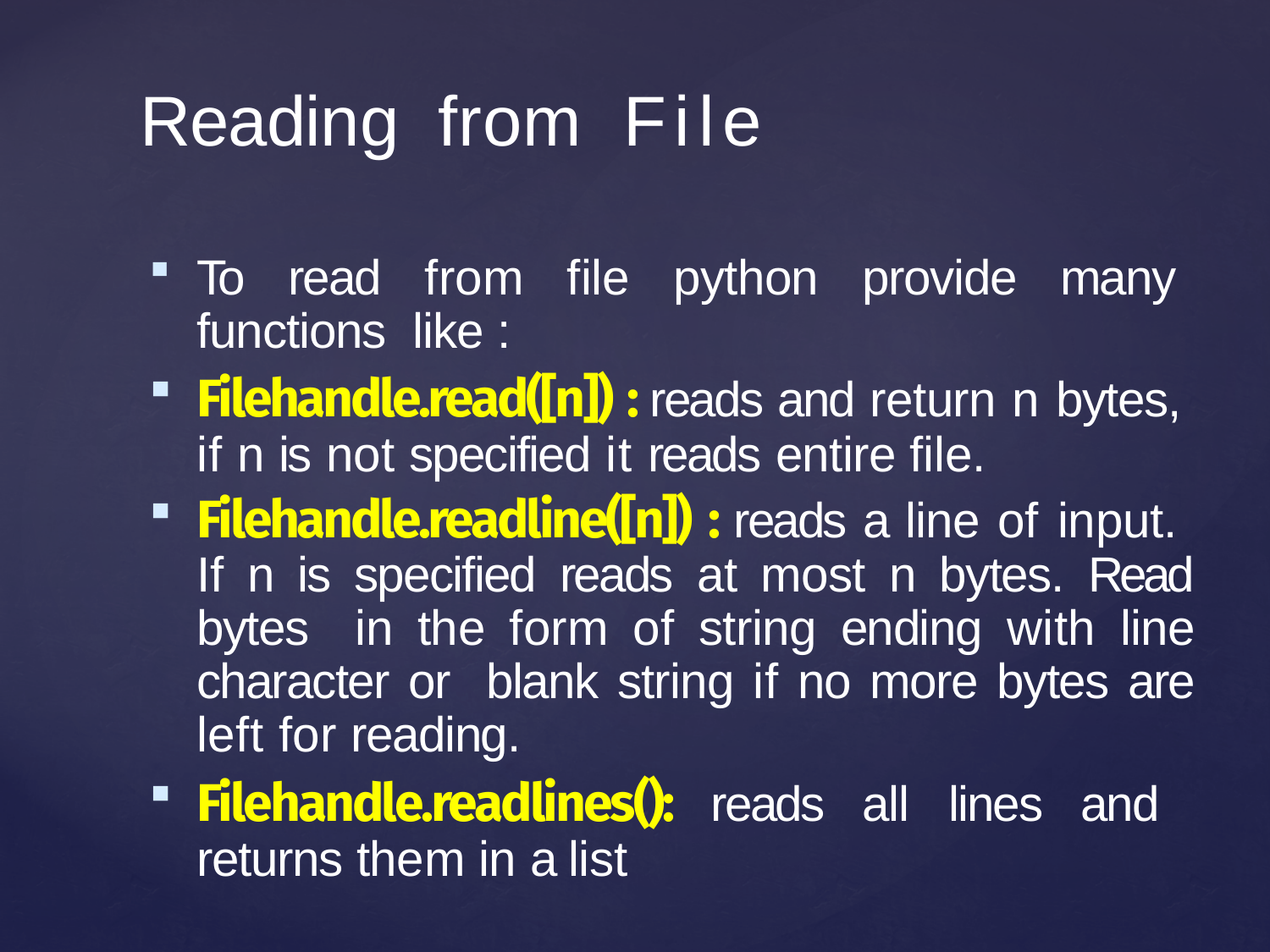

# Reading	from	File
To read from file python provide many functions  like :
Filehandle.read([n]) : reads and return n bytes,  if n is not specified it reads entire file.
Filehandle.readline([n]) : reads a line of input.  If n is specified reads at most n bytes. Read bytes  in the form of string ending with line character or  blank string if no more bytes are left for reading.
Filehandle.readlines(): reads all lines and  returns them in a list